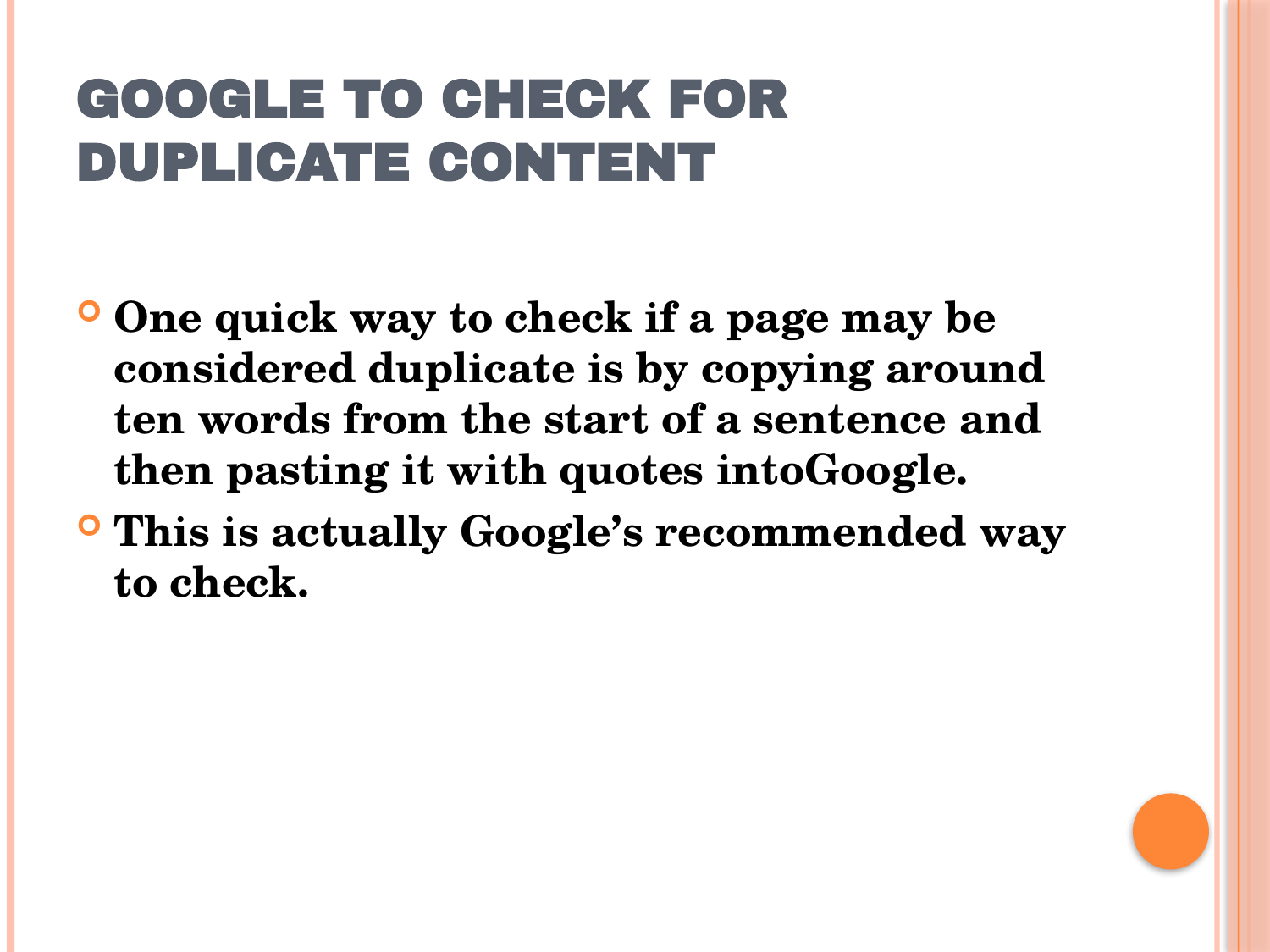

# Google to check for Duplicate Content

One quick way to check if a page may be considered duplicate is by copying around ten words from the start of a sentence and then pasting it with quotes intoGoogle.
This is actually Google’s recommended way to check.